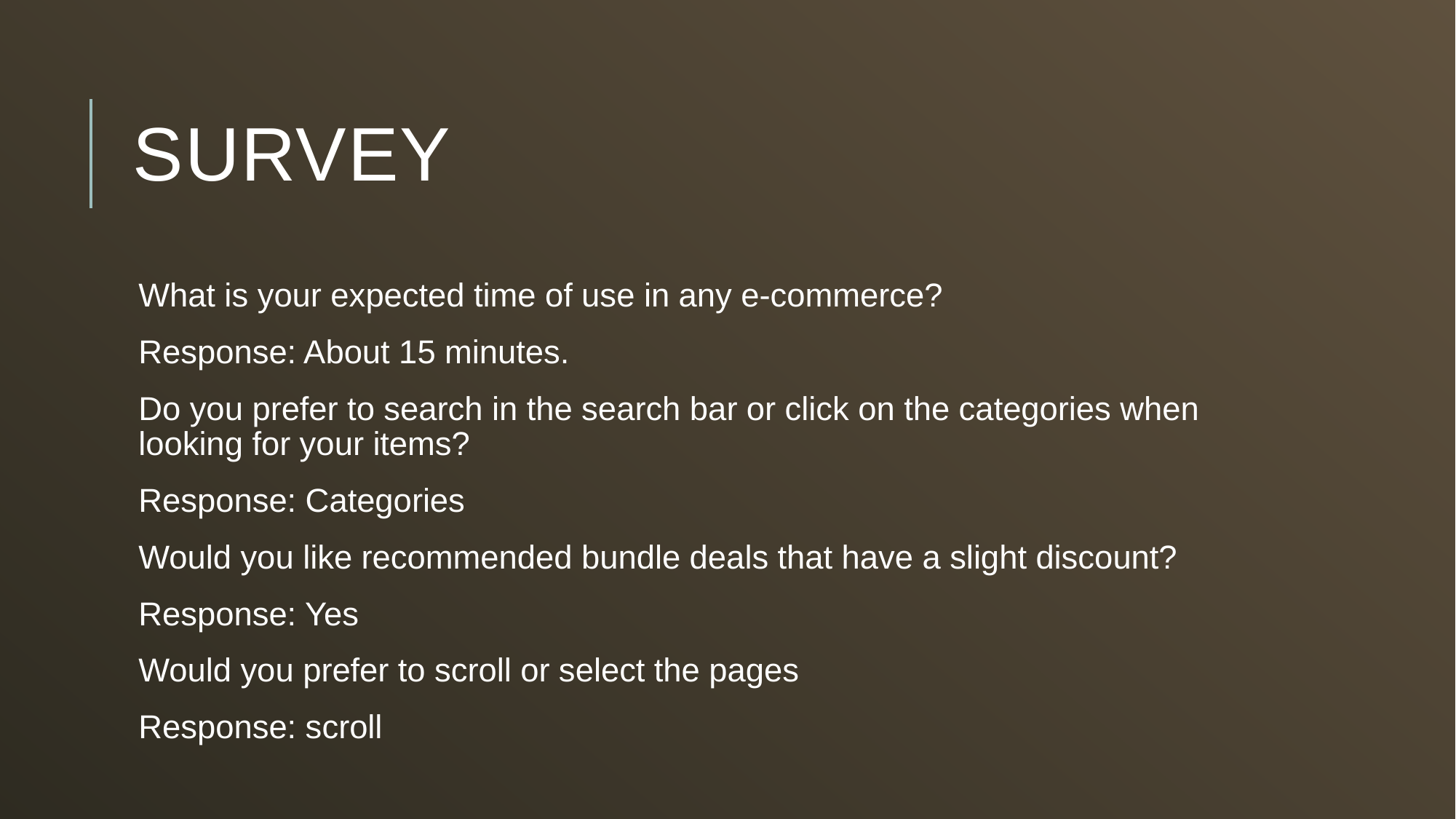

# Survey
What is your expected time of use in any e-commerce?
Response: About 15 minutes.
Do you prefer to search in the search bar or click on the categories when looking for your items?
Response: Categories
Would you like recommended bundle deals that have a slight discount?
Response: Yes
Would you prefer to scroll or select the pages
Response: scroll